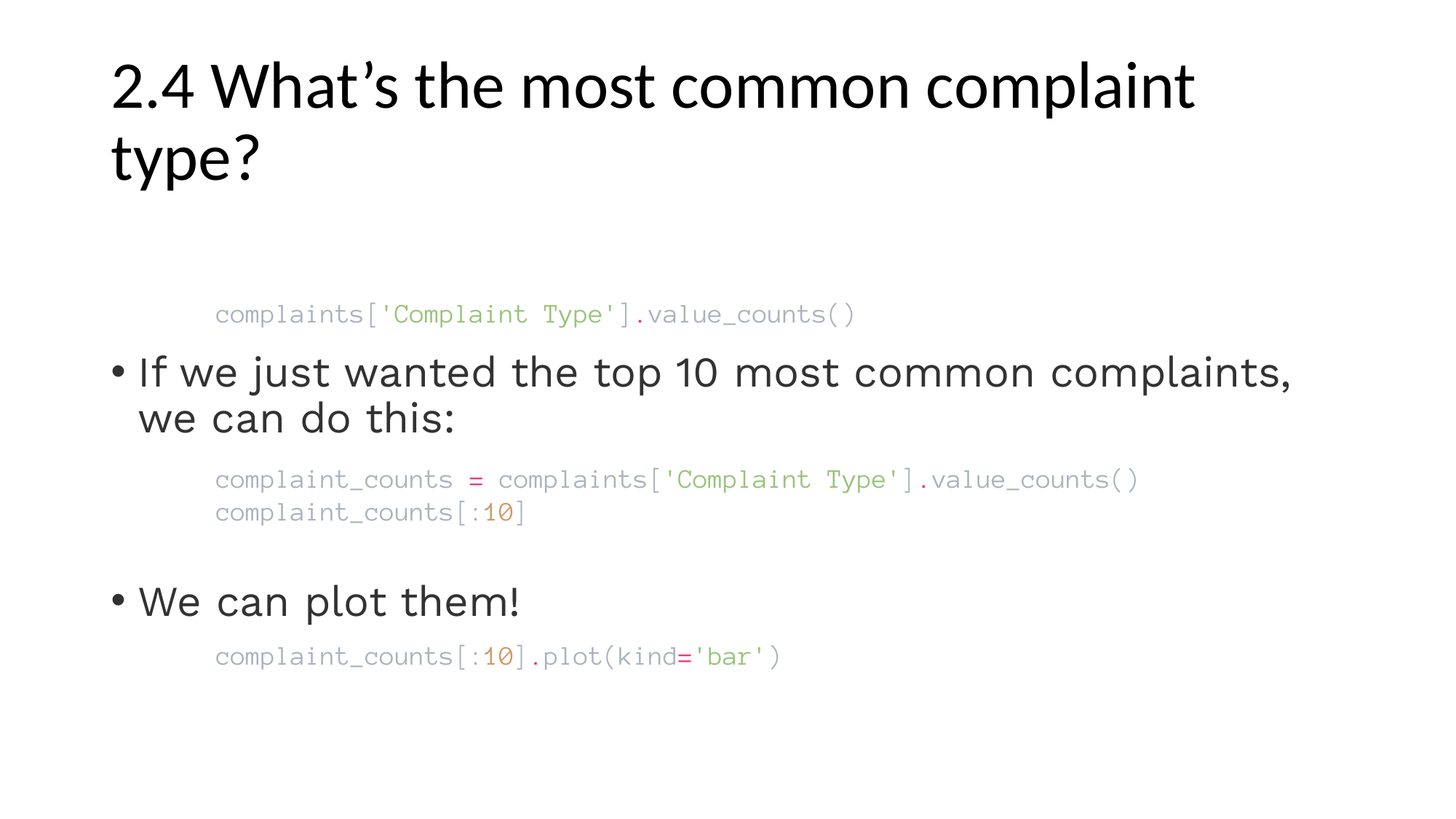

# 2.4 What’s the most common complaint type?

If we just wanted the top 10 most common complaints, we can do this:

We can plot them!
complaints['Complaint Type'].value_counts()
complaint_counts = complaints['Complaint Type'].value_counts()
complaint_counts[:10]
complaint_counts[:10].plot(kind='bar')